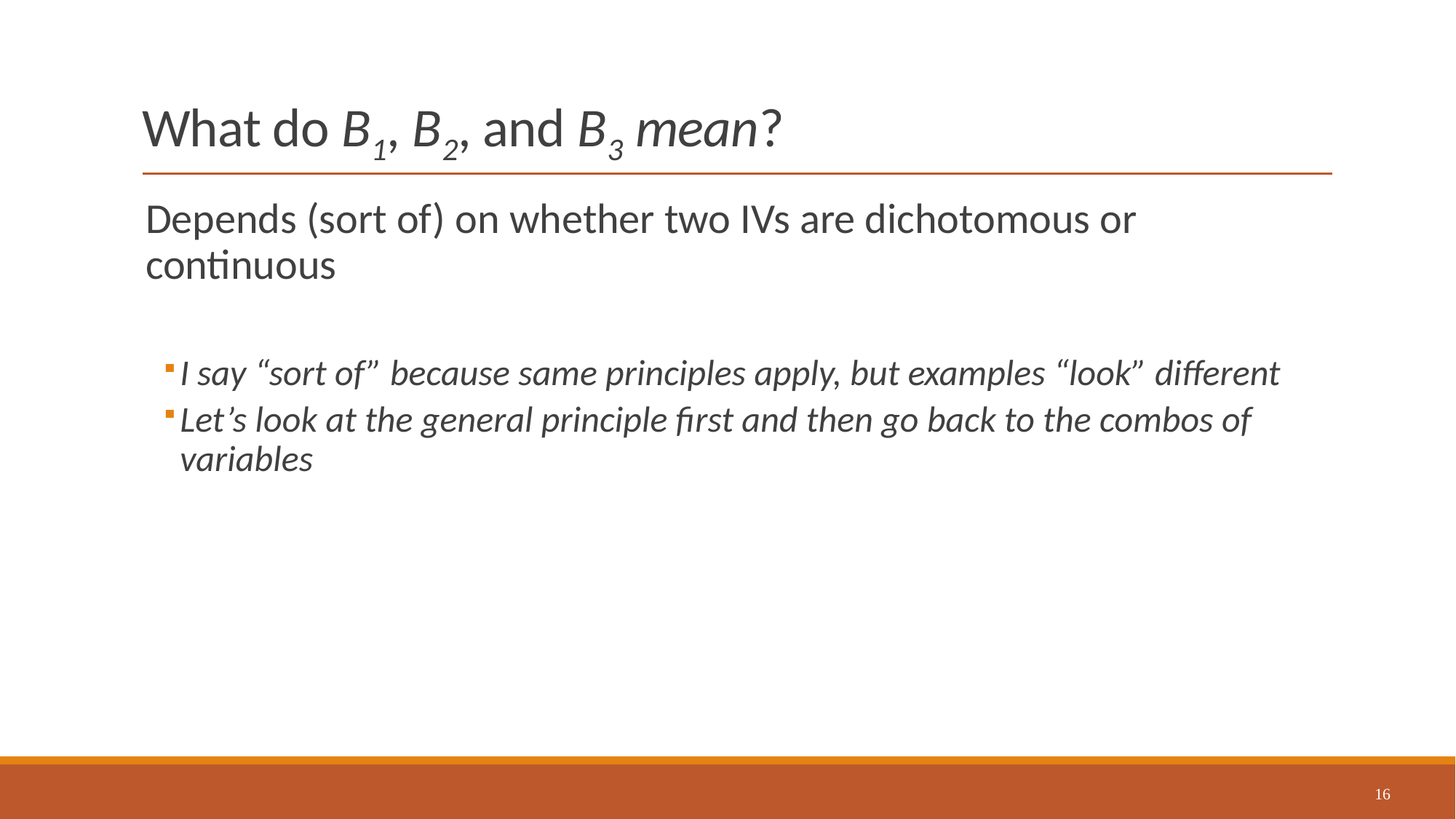

# What do B1, B2, and B3 mean?
Depends (sort of) on whether two IVs are dichotomous or continuous

I say “sort of” because same principles apply, but examples “look” different
Let’s look at the general principle first and then go back to the combos of variables

16